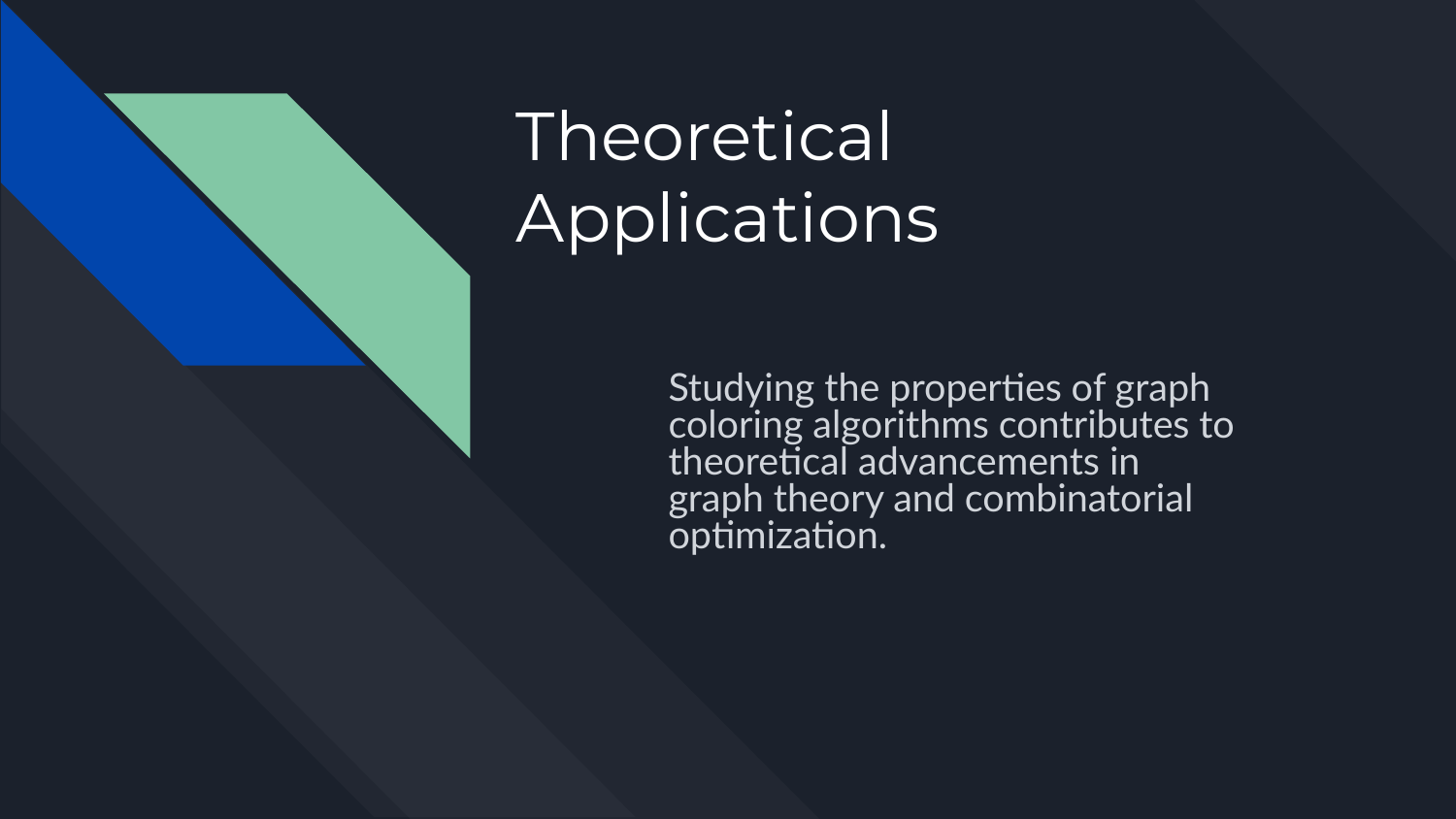

# Theoretical Applications

Studying the properties of graph coloring algorithms contributes to theoretical advancements in graph theory and combinatorial optimization.